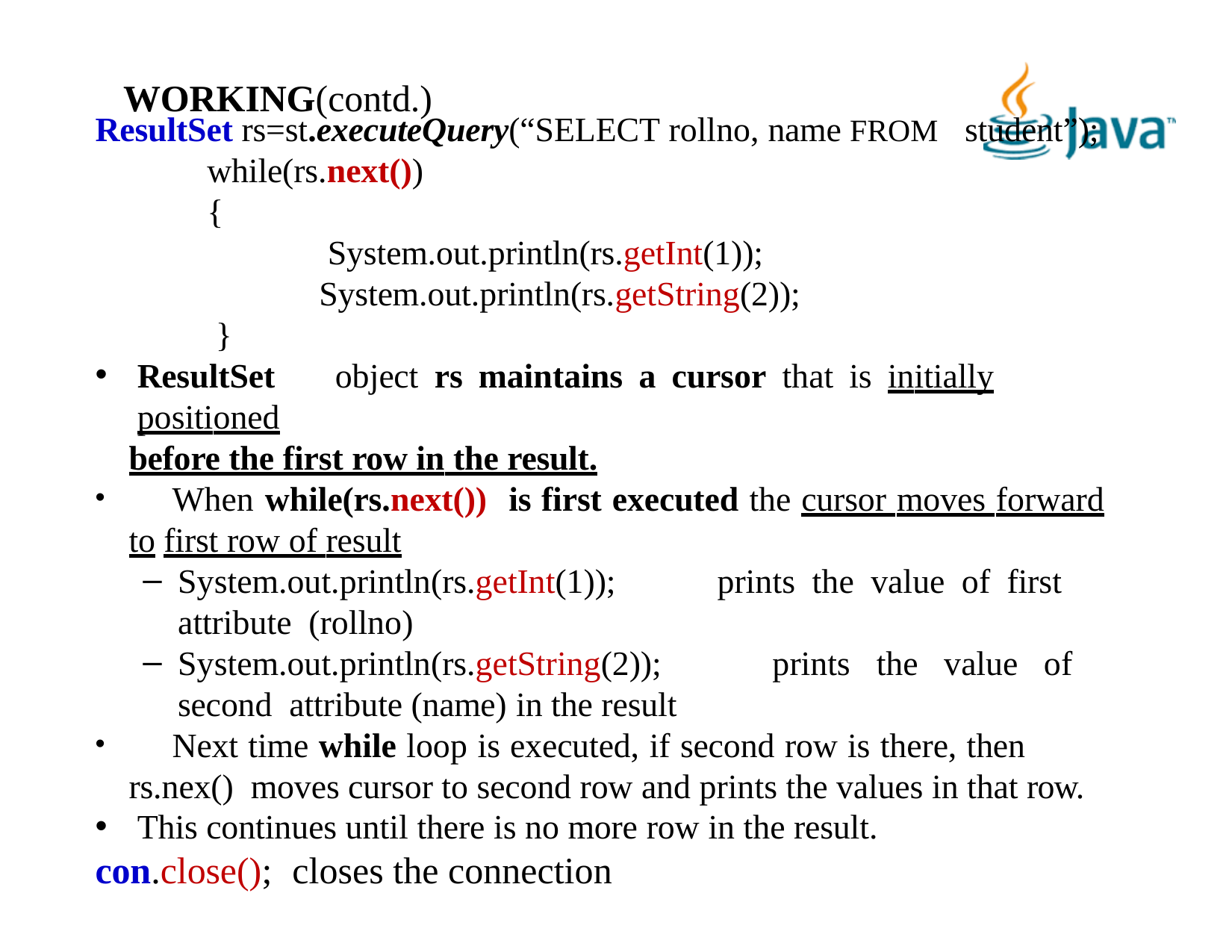

# WORKING(contd.)
ResultSet rs=st.executeQuery(“SELECT rollno, name FROM
while(rs.next())
{
System.out.println(rs.getInt(1));  System.out.println(rs.getString(2));
}
student”);
ResultSet	object	rs	maintains	a	cursor	that	is	initially	positioned
before the first row in the result.
	When while(rs.next())	is first executed the cursor moves forward to first row of result
System.out.println(rs.getInt(1));	prints	the	value	of	first	attribute  (rollno)
System.out.println(rs.getString(2));	prints	the	value	of	second  attribute (name) in the result
	Next time while loop is executed, if second row is there, then rs.nex()  moves cursor to second row and prints the values in that row.
This continues until there is no more row in the result.
con.close();	closes the connection